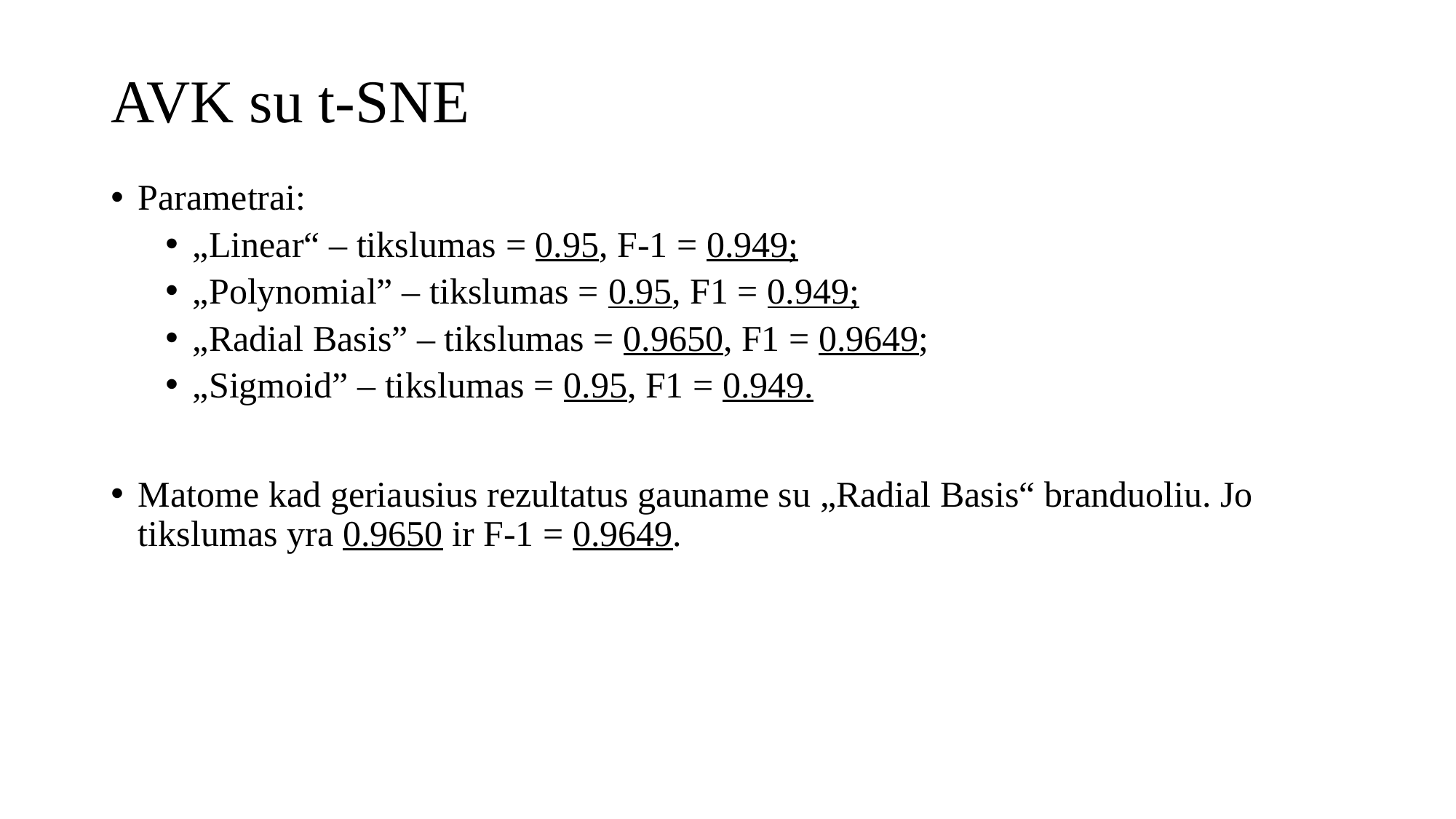

# AVK su t-SNE
Parametrai:
„Linear“ – tikslumas = 0.95, F-1 = 0.949;
„Polynomial” – tikslumas = 0.95, F1 = 0.949;
„Radial Basis” – tikslumas = 0.9650, F1 = 0.9649;
„Sigmoid” – tikslumas = 0.95, F1 = 0.949.

Matome kad geriausius rezultatus gauname su „Radial Basis“ branduoliu. Jo tikslumas yra 0.9650 ir F-1 = 0.9649.